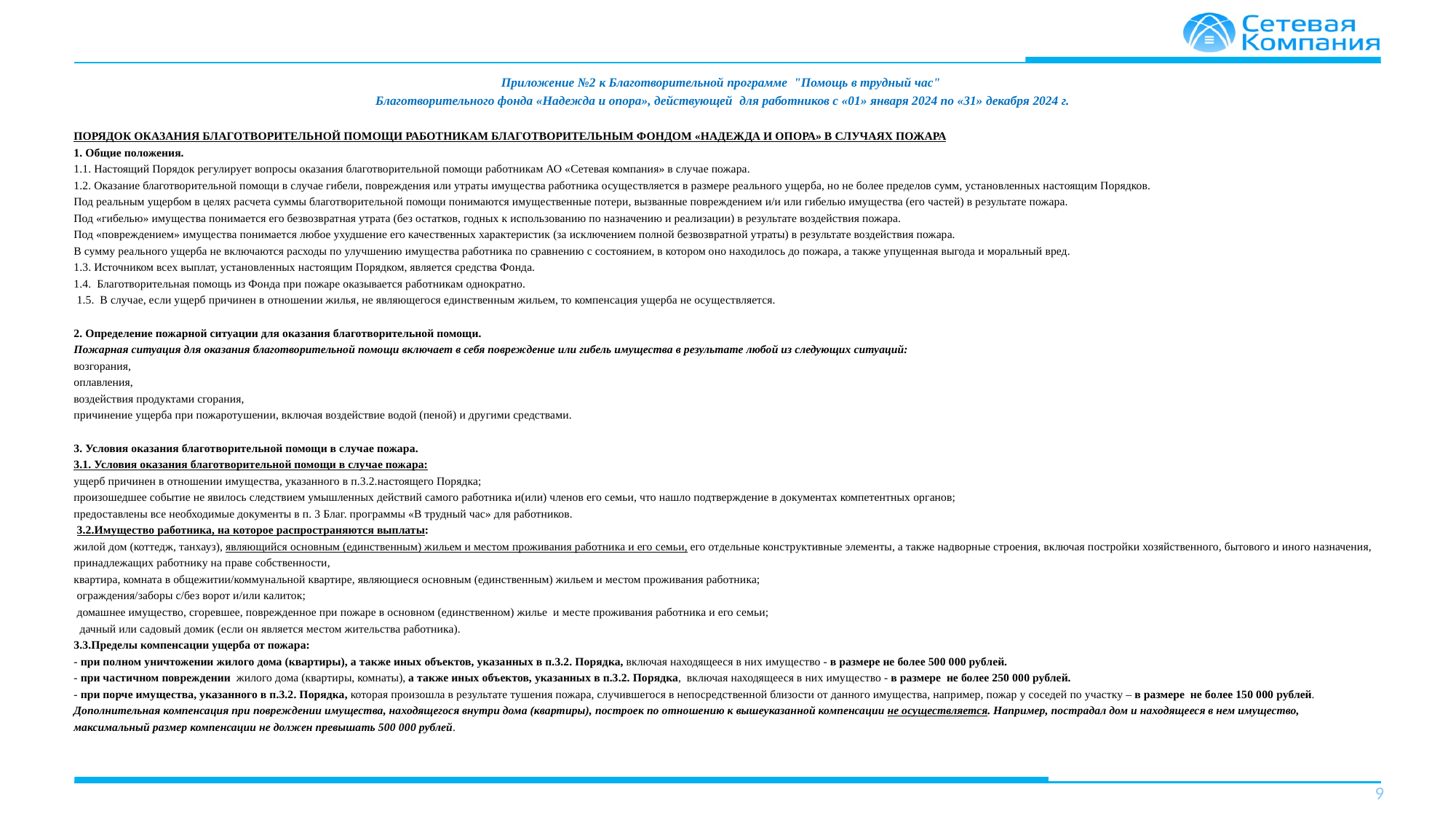

Приложение №2 к Благотворительной программе  "Помощь в трудный час"
Благотворительного фонда «Надежда и опора», действующей  для работников с «01» января 2024 по «31» декабря 2024 г.

ПОРЯДОК ОКАЗАНИЯ БЛАГОТВОРИТЕЛЬНОЙ ПОМОЩИ РАБОТНИКАМ БЛАГОТВОРИТЕЛЬНЫМ ФОНДОМ «НАДЕЖДА И ОПОРА» В СЛУЧАЯХ ПОЖАРА
1. Общие положения.
1.1. Настоящий Порядок регулирует вопросы оказания благотворительной помощи работникам АО «Сетевая компания» в случае пожара.
1.2. Оказание благотворительной помощи в случае гибели, повреждения или утраты имущества работника осуществляется в размере реального ущерба, но не более пределов сумм, установленных настоящим Порядков.
Под реальным ущербом в целях расчета суммы благотворительной помощи понимаются имущественные потери, вызванные повреждением и/и или гибелью имущества (его частей) в результате пожара.
Под «гибелью» имущества понимается его безвозвратная утрата (без остатков, годных к использованию по назначению и реализации) в результате воздействия пожара.
Под «повреждением» имущества понимается любое ухудшение его качественных характеристик (за исключением полной безвозвратной утраты) в результате воздействия пожара.
В сумму реального ущерба не включаются расходы по улучшению имущества работника по сравнению с состоянием, в котором оно находилось до пожара, а также упущенная выгода и моральный вред.
1.3. Источником всех выплат, установленных настоящим Порядком, является средства Фонда.
1.4.  Благотворительная помощь из Фонда при пожаре оказывается работникам однократно.
 1.5.  В случае, если ущерб причинен в отношении жилья, не являющегося единственным жильем, то компенсация ущерба не осуществляется.

2. Определение пожарной ситуации для оказания благотворительной помощи.
Пожарная ситуация для оказания благотворительной помощи включает в себя повреждение или гибель имущества в результате любой из следующих ситуаций:
возгорания,
оплавления,
воздействия продуктами сгорания,
причинение ущерба при пожаротушении, включая воздействие водой (пеной) и другими средствами.

3. Условия оказания благотворительной помощи в случае пожара.
3.1. Условия оказания благотворительной помощи в случае пожара:
ущерб причинен в отношении имущества, указанного в п.3.2.настоящего Порядка;
произошедшее событие не явилось следствием умышленных действий самого работника и(или) членов его семьи, что нашло подтверждение в документах компетентных органов;
предоставлены все необходимые документы в п. 3 Благ. программы «В трудный час» для работников.
 3.2.Имущество работника, на которое распространяются выплаты:
жилой дом (коттедж, танхауз), являющийся основным (единственным) жильем и местом проживания работника и его семьи, его отдельные конструктивные элементы, а также надворные строения, включая постройки хозяйственного, бытового и иного назначения, принадлежащих работнику на праве собственности,
квартира, комната в общежитии/коммунальной квартире, являющиеся основным (единственным) жильем и местом проживания работника;
 ограждения/заборы с/без ворот и/или калиток;
 домашнее имущество, сгоревшее, поврежденное при пожаре в основном (единственном) жилье  и месте проживания работника и его семьи;
  дачный или садовый домик (если он является местом жительства работника).
3.3.Пределы компенсации ущерба от пожара:
- при полном уничтожении жилого дома (квартиры), а также иных объектов, указанных в п.3.2. Порядка, включая находящееся в них имущество - в размере не более 500 000 рублей.
- при частичном повреждении  жилого дома (квартиры, комнаты), а также иных объектов, указанных в п.3.2. Порядка,  включая находящееся в них имущество - в размере  не более 250 000 рублей.
- при порче имущества, указанного в п.3.2. Порядка, которая произошла в результате тушения пожара, случившегося в непосредственной близости от данного имущества, например, пожар у соседей по участку – в размере  не более 150 000 рублей.
Дополнительная компенсация при повреждении имущества, находящегося внутри дома (квартиры), построек по отношению к вышеуказанной компенсации не осуществляется. Например, пострадал дом и находящееся в нем имущество, максимальный размер компенсации не должен превышать 500 000 рублей.

9